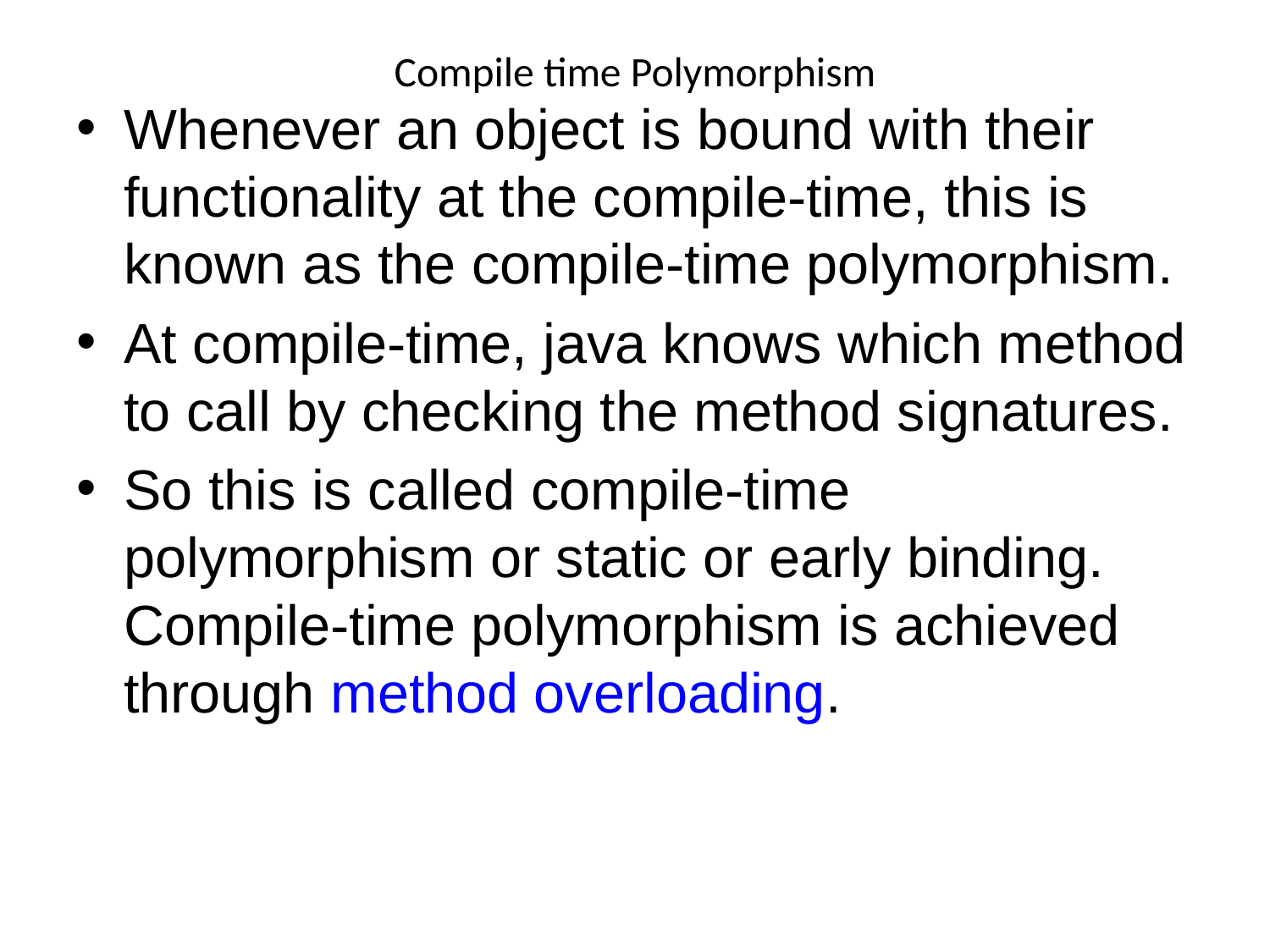

# Compile time Polymorphism
Whenever an object is bound with their functionality at the compile-time, this is known as the compile-time polymorphism.
At compile-time, java knows which method to call by checking the method signatures.
So this is called compile-time polymorphism or static or early binding. Compile-time polymorphism is achieved through method overloading.